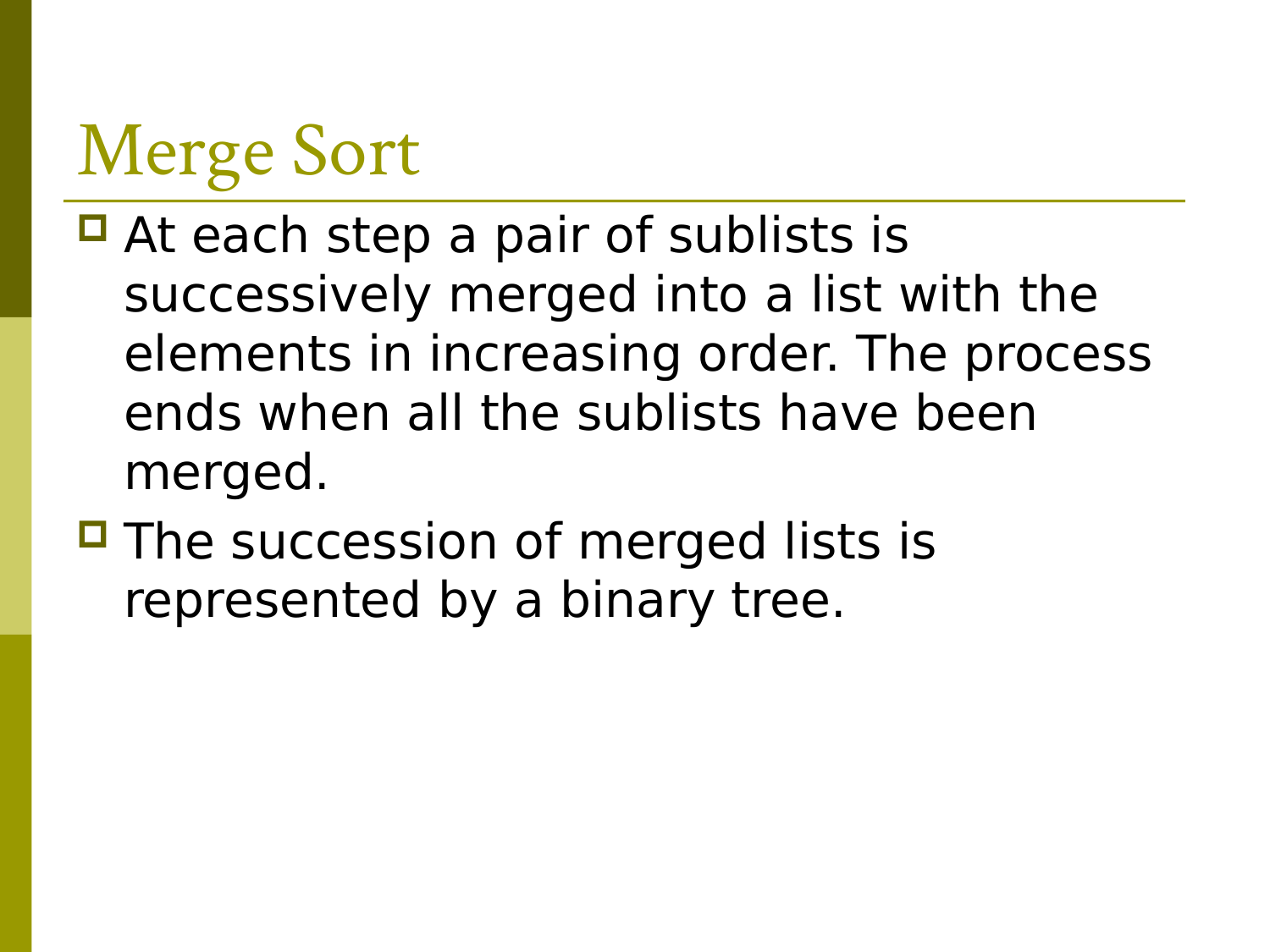

# Merge Sort
At each step a pair of sublists is successively merged into a list with the elements in increasing order. The process ends when all the sublists have been merged.
The succession of merged lists is represented by a binary tree.